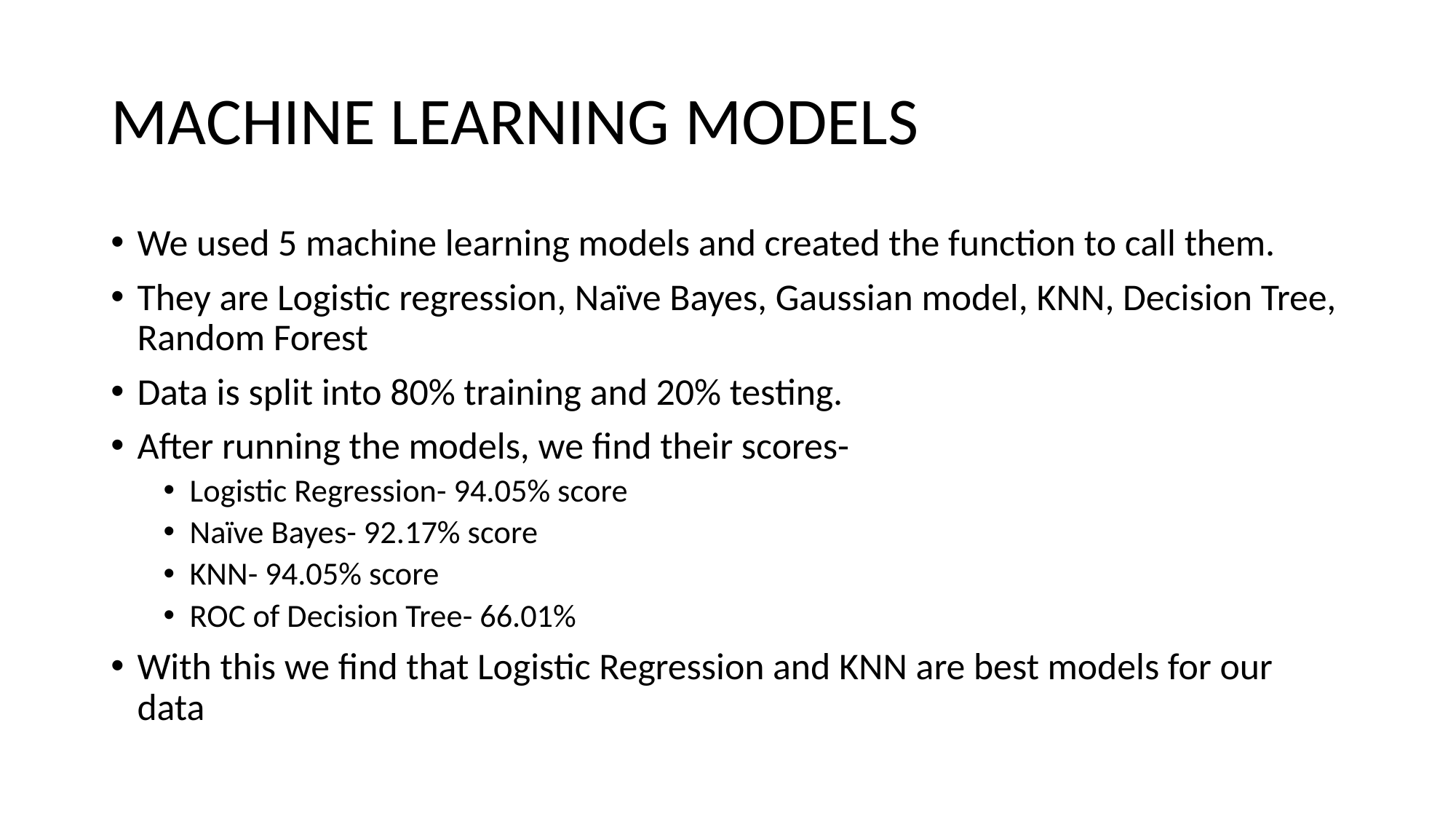

# MACHINE LEARNING MODELS
We used 5 machine learning models and created the function to call them.
They are Logistic regression, Naïve Bayes, Gaussian model, KNN, Decision Tree, Random Forest
Data is split into 80% training and 20% testing.
After running the models, we find their scores-
Logistic Regression- 94.05% score
Naïve Bayes- 92.17% score
KNN- 94.05% score
ROC of Decision Tree- 66.01%
With this we find that Logistic Regression and KNN are best models for our data